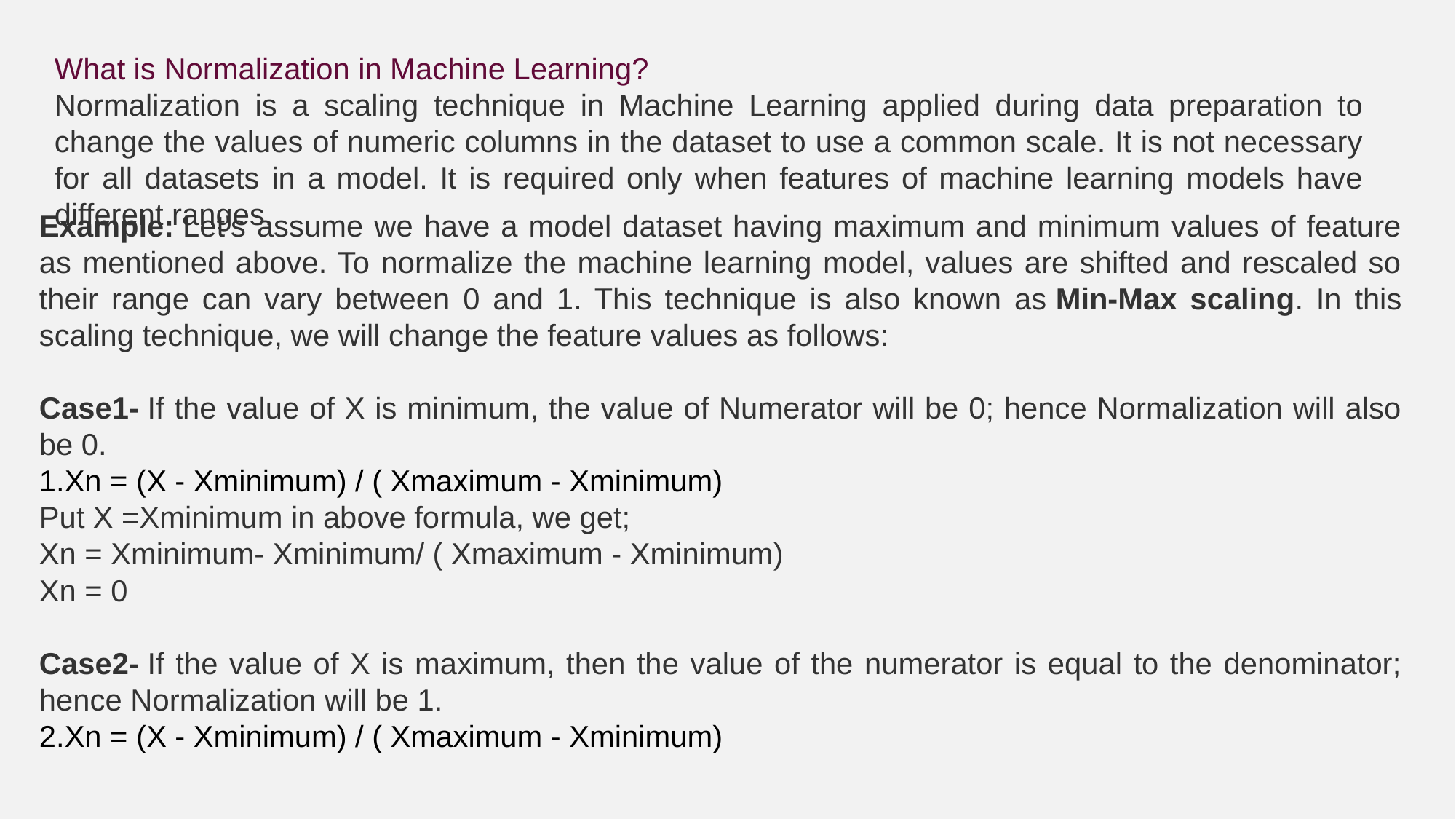

What is Normalization in Machine Learning?
Normalization is a scaling technique in Machine Learning applied during data preparation to change the values of numeric columns in the dataset to use a common scale. It is not necessary for all datasets in a model. It is required only when features of machine learning models have different ranges.
Example: Let's assume we have a model dataset having maximum and minimum values of feature as mentioned above. To normalize the machine learning model, values are shifted and rescaled so their range can vary between 0 and 1. This technique is also known as Min-Max scaling. In this scaling technique, we will change the feature values as follows:

Case1- If the value of X is minimum, the value of Numerator will be 0; hence Normalization will also be 0.
Xn = (X - Xminimum) / ( Xmaximum - Xminimum)
Put X =Xminimum in above formula, we get;
Xn = Xminimum- Xminimum/ ( Xmaximum - Xminimum)
Xn = 0

Case2- If the value of X is maximum, then the value of the numerator is equal to the denominator; hence Normalization will be 1.
Xn = (X - Xminimum) / ( Xmaximum - Xminimum)